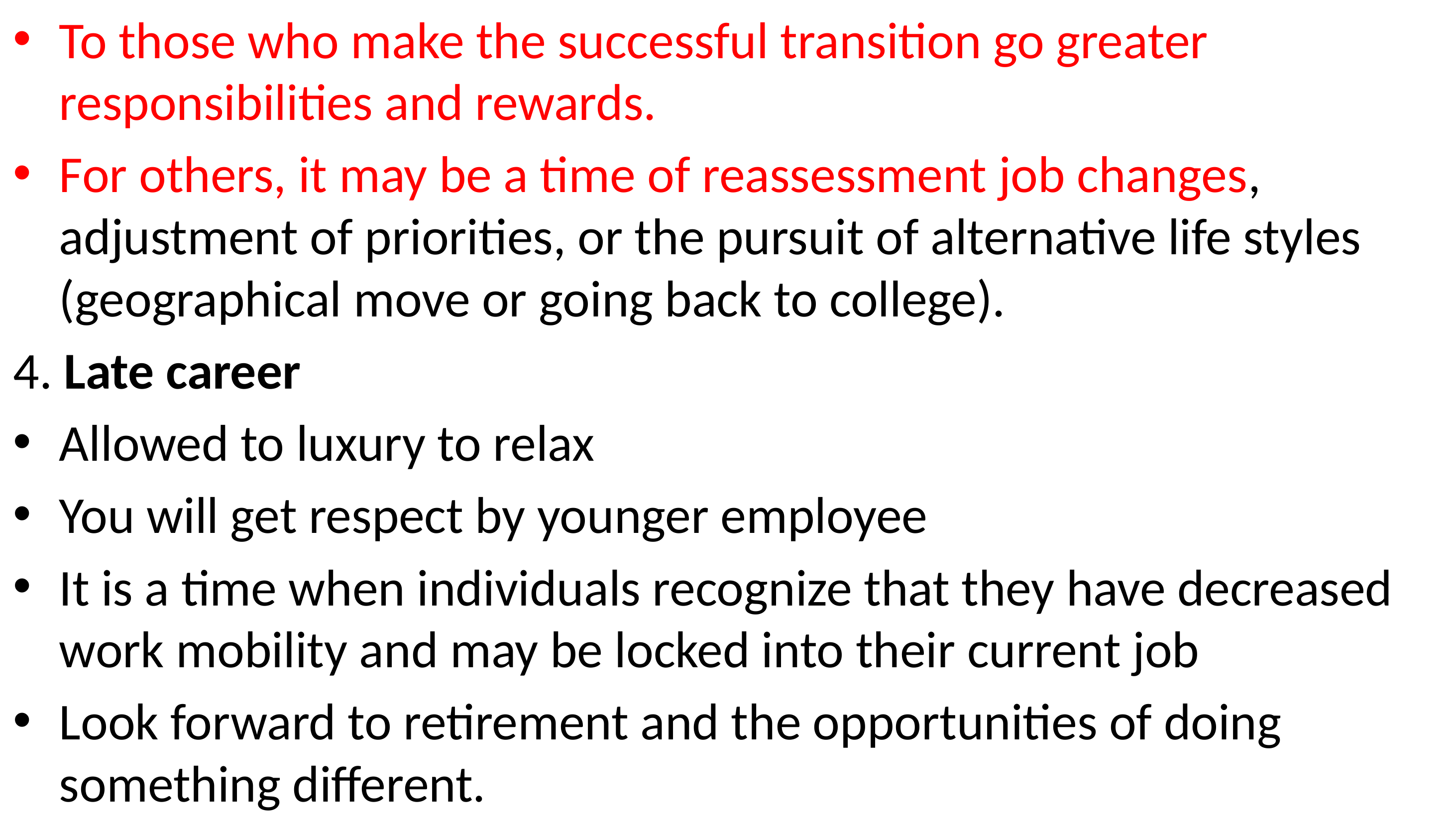

To those who make the successful transition go greater responsibilities and rewards.
For others, it may be a time of reassessment job changes, adjustment of priorities, or the pursuit of alternative life styles (geographical move or going back to college).
4. Late career
Allowed to luxury to relax
You will get respect by younger employee
It is a time when individuals recognize that they have decreased work mobility and may be locked into their current job
Look forward to retirement and the opportunities of doing something different.